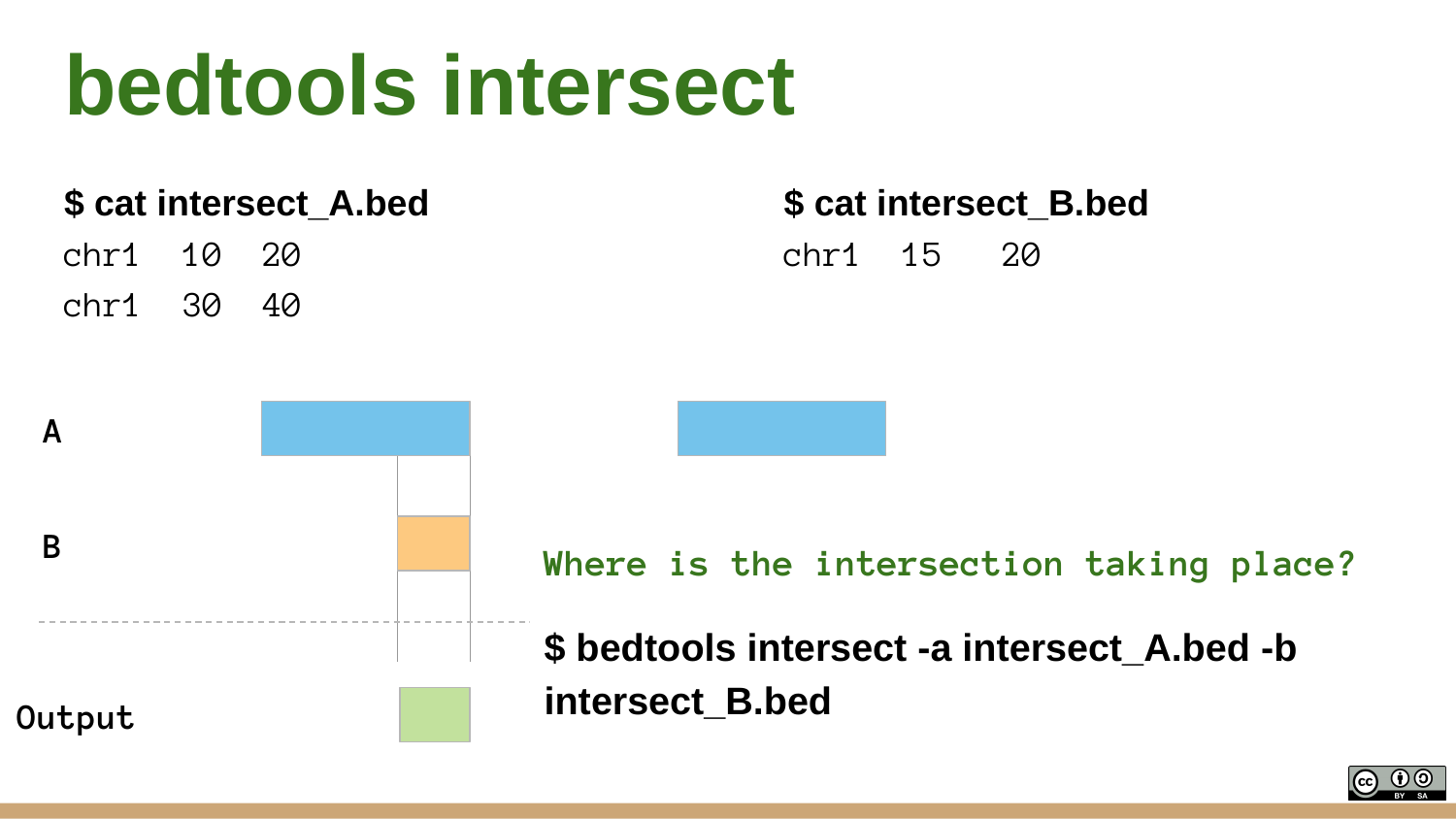

# bedtools intersect
$ cat intersect_A.bed
chr1  10  20
chr1  30  40

$ cat intersect_B.bed
chr1  15   20
A

B

Output

Where is the intersection taking place?
$ bedtools intersect -a intersect_A.bed -b intersect_B.bed